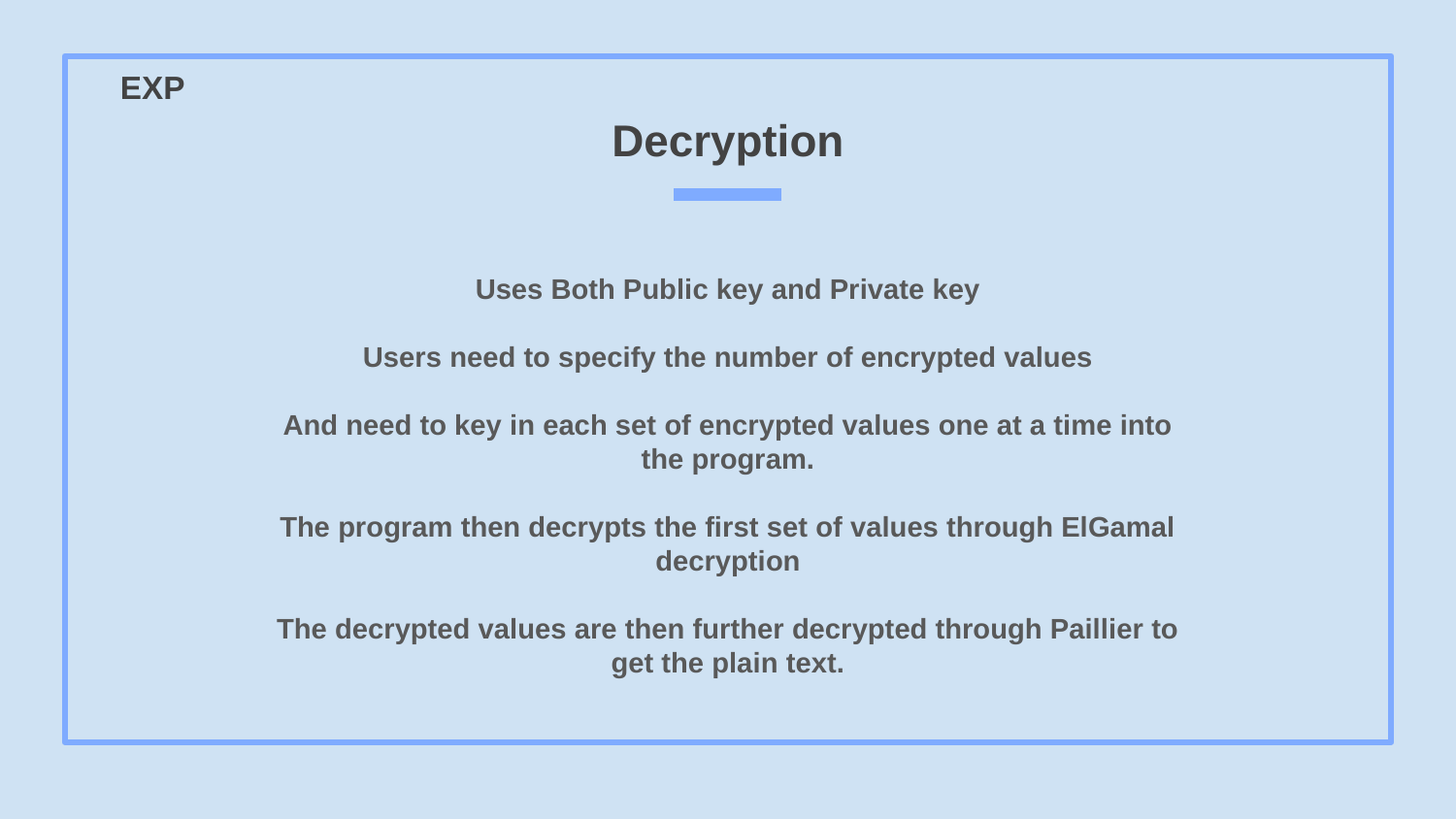

# Decryption
EXP
Uses Both Public key and Private key

Users need to specify the number of encrypted values

And need to key in each set of encrypted values one at a time into the program.

The program then decrypts the first set of values through ElGamal decryption

The decrypted values are then further decrypted through Paillier to get the plain text.